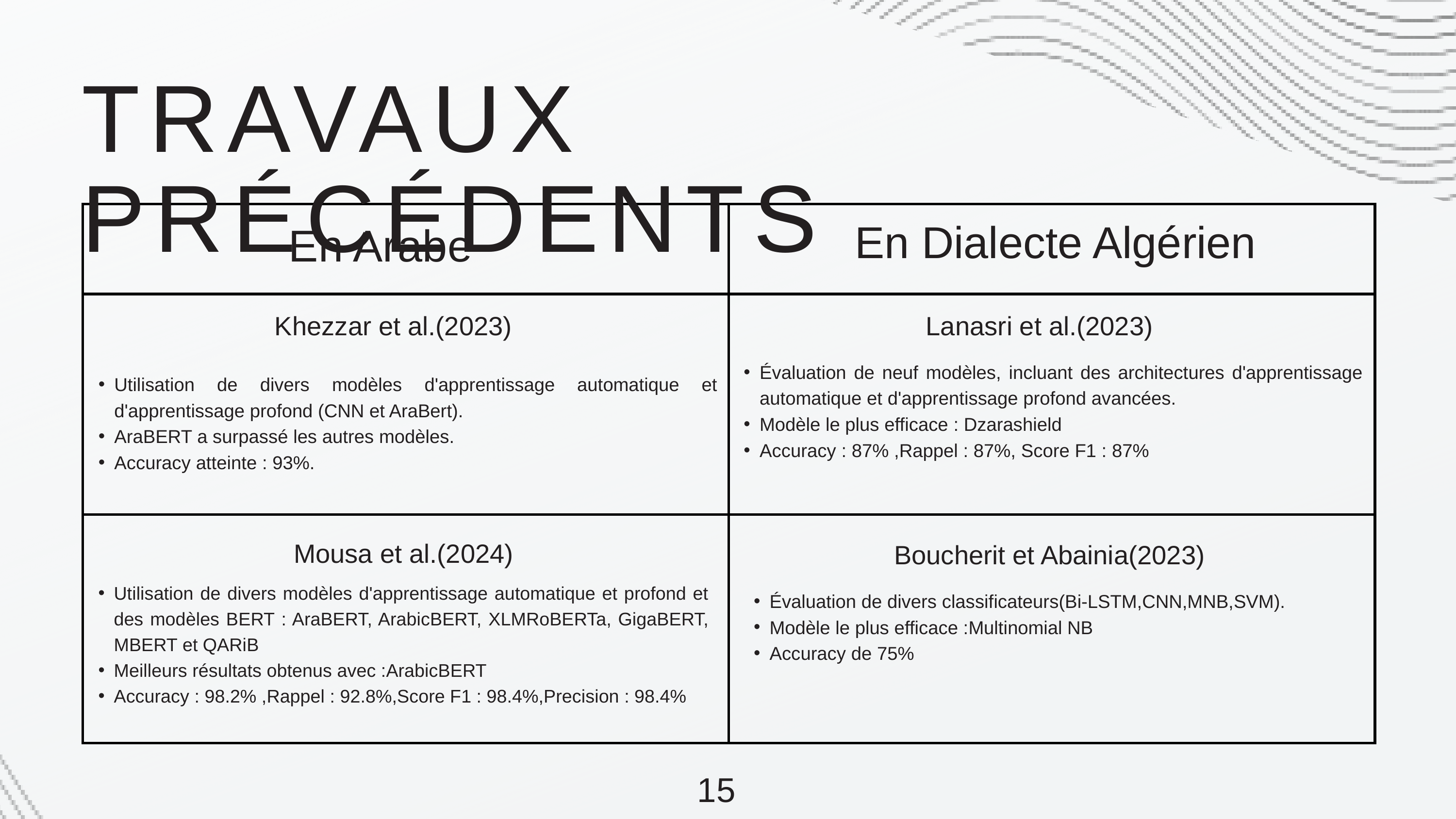

TRAVAUX PRÉCÉDENTS
|  |  |
| --- | --- |
|  |  |
|  |  |
En Dialecte Algérien
En Arabe
Khezzar et al.(2023)
Lanasri et al.(2023)
Évaluation de neuf modèles, incluant des architectures d'apprentissage automatique et d'apprentissage profond avancées.
Modèle le plus efficace : Dzarashield
Accuracy : 87% ,Rappel : 87%, Score F1 : 87%
Utilisation de divers modèles d'apprentissage automatique et d'apprentissage profond (CNN et AraBert).
AraBERT a surpassé les autres modèles.
Accuracy atteinte : 93%.
Mousa et al.(2024)
Boucherit et Abainia(2023)
Utilisation de divers modèles d'apprentissage automatique et profond et des modèles BERT : AraBERT, ArabicBERT, XLMRoBERTa, GigaBERT, MBERT et QARiB
Meilleurs résultats obtenus avec :ArabicBERT
Accuracy : 98.2% ,Rappel : 92.8%,Score F1 : 98.4%,Precision : 98.4%

Évaluation de divers classificateurs(Bi-LSTM,CNN,MNB,SVM).
Modèle le plus efficace :Multinomial NB
Accuracy de 75%
15